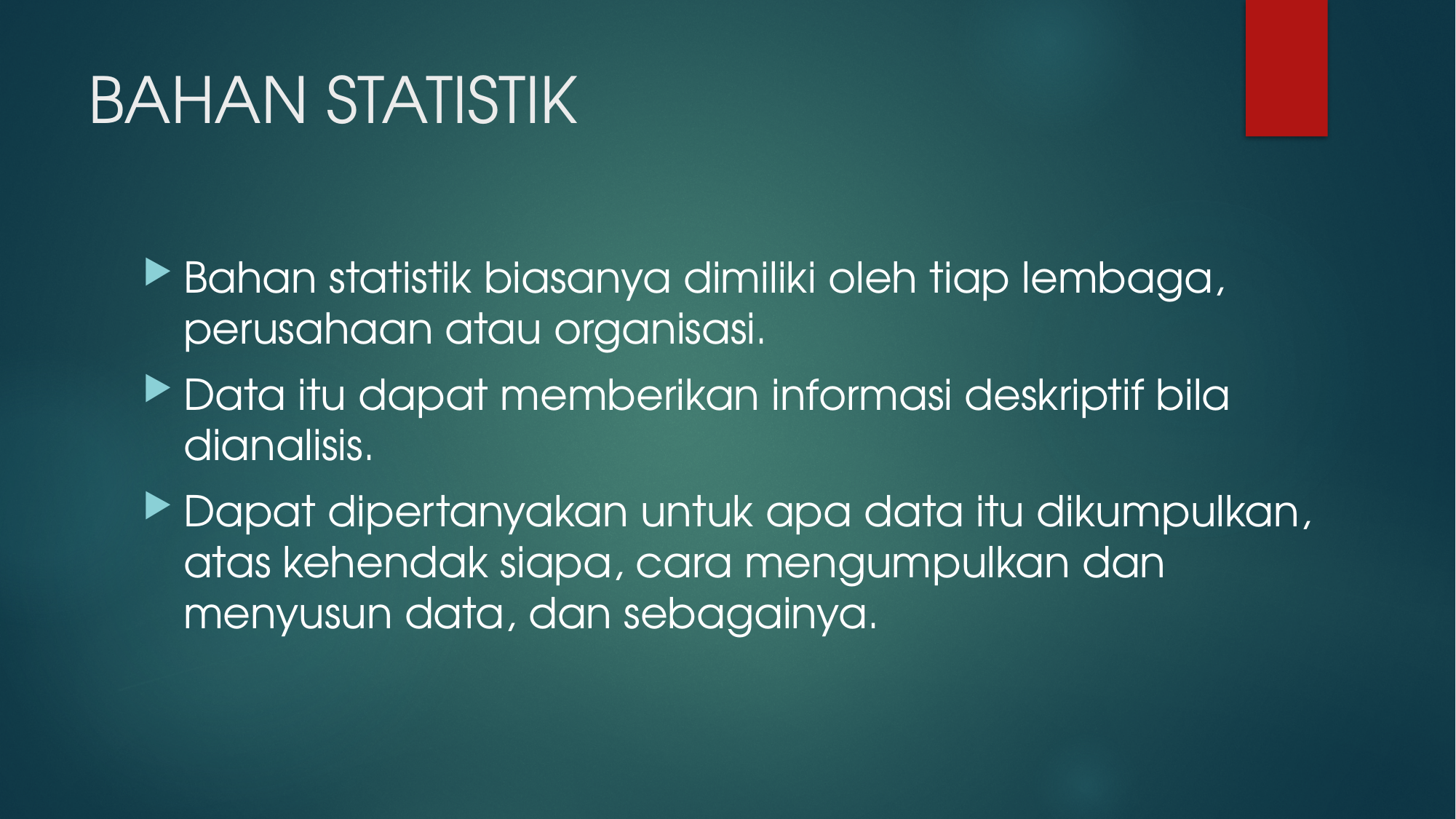

# BAHAN STATISTIK
Bahan statistik biasanya dimiliki oleh tiap lembaga, perusahaan atau organisasi.
Data itu dapat memberikan informasi deskriptif bila dianalisis.
Dapat dipertanyakan untuk apa data itu dikumpulkan, atas kehendak siapa, cara mengumpulkan dan menyusun data, dan sebagainya.